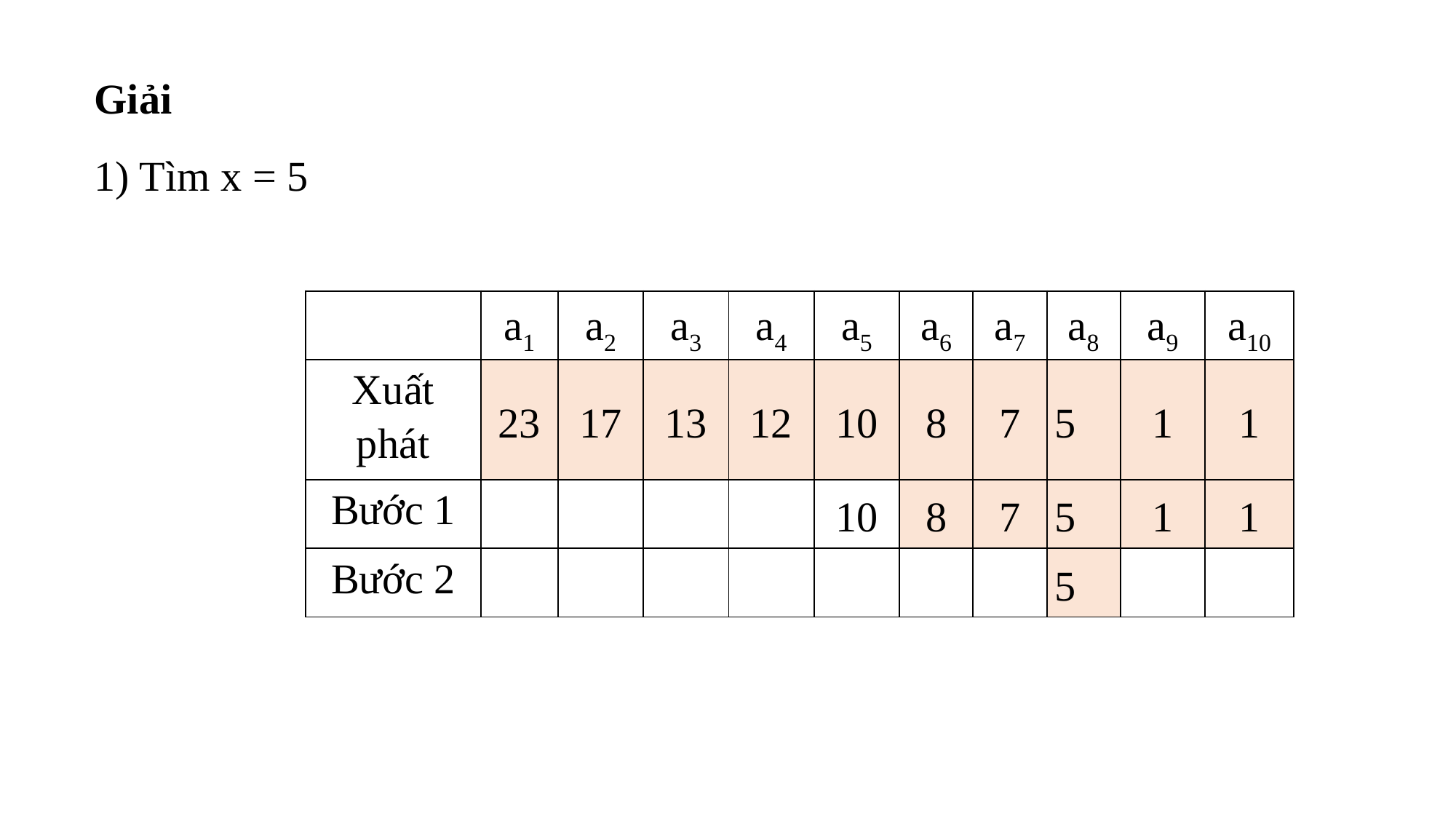

Giải
1) Tìm x = 5
|  | a1 | a2 | a3 | a4 | a5 | a6 | a7 | a8 | a9 | a10 |
| --- | --- | --- | --- | --- | --- | --- | --- | --- | --- | --- |
| Xuất phát | 23 | 17 | 13 | 12 | 10 | 8 | 7 | 5 | 1 | 1 |
| Bước 1 |  |  |  |  | 10 | 8 | 7 | 5 | 1 | 1 |
| Bước 2 |  |  |  |  |  |  |  | 5 |  |  |